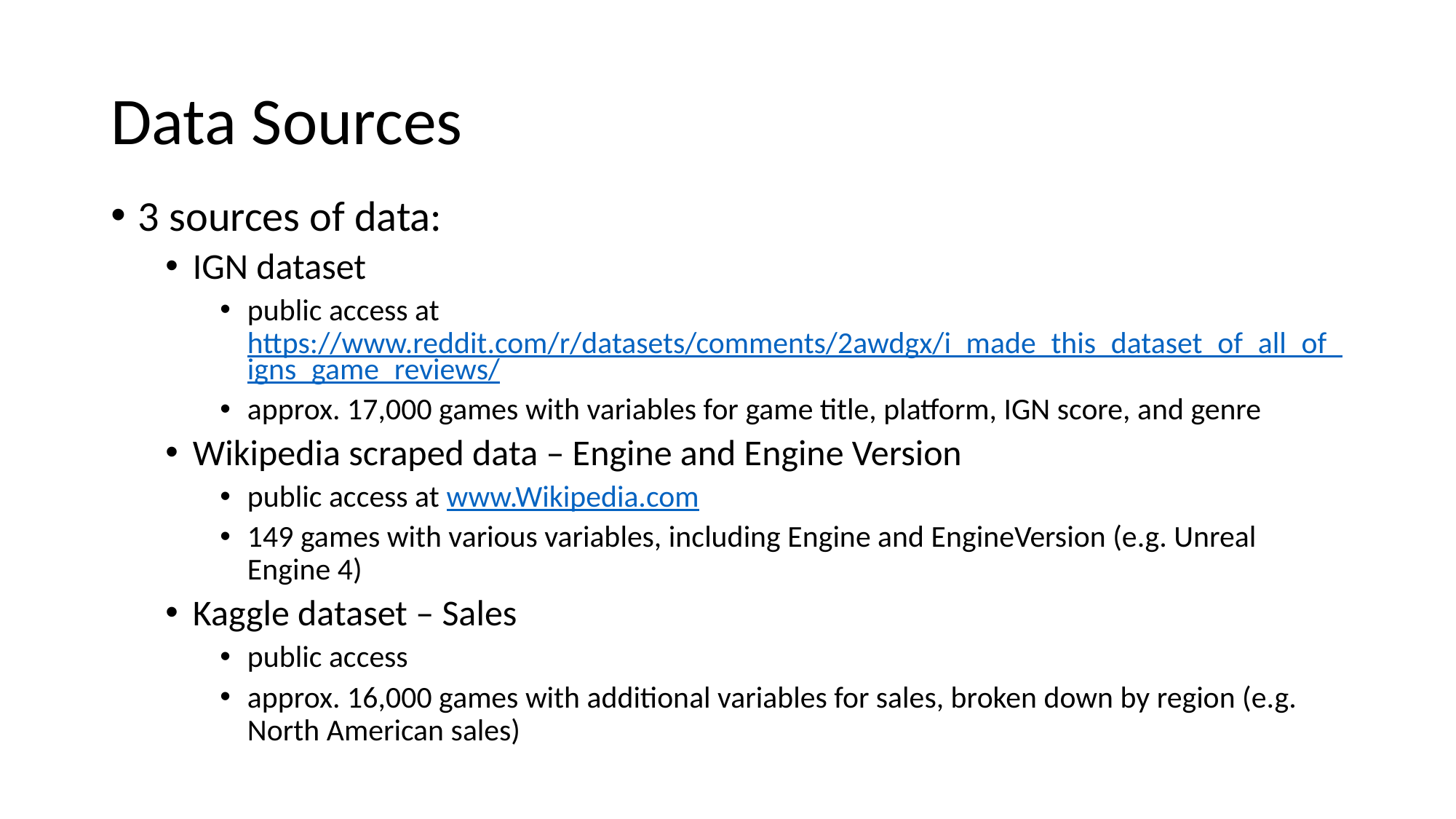

# Data Sources
3 sources of data:
IGN dataset
public access at https://www.reddit.com/r/datasets/comments/2awdgx/i_made_this_dataset_of_all_of_igns_game_reviews/
approx. 17,000 games with variables for game title, platform, IGN score, and genre
Wikipedia scraped data – Engine and Engine Version
public access at www.Wikipedia.com
149 games with various variables, including Engine and EngineVersion (e.g. Unreal Engine 4)
Kaggle dataset – Sales
public access
approx. 16,000 games with additional variables for sales, broken down by region (e.g. North American sales)